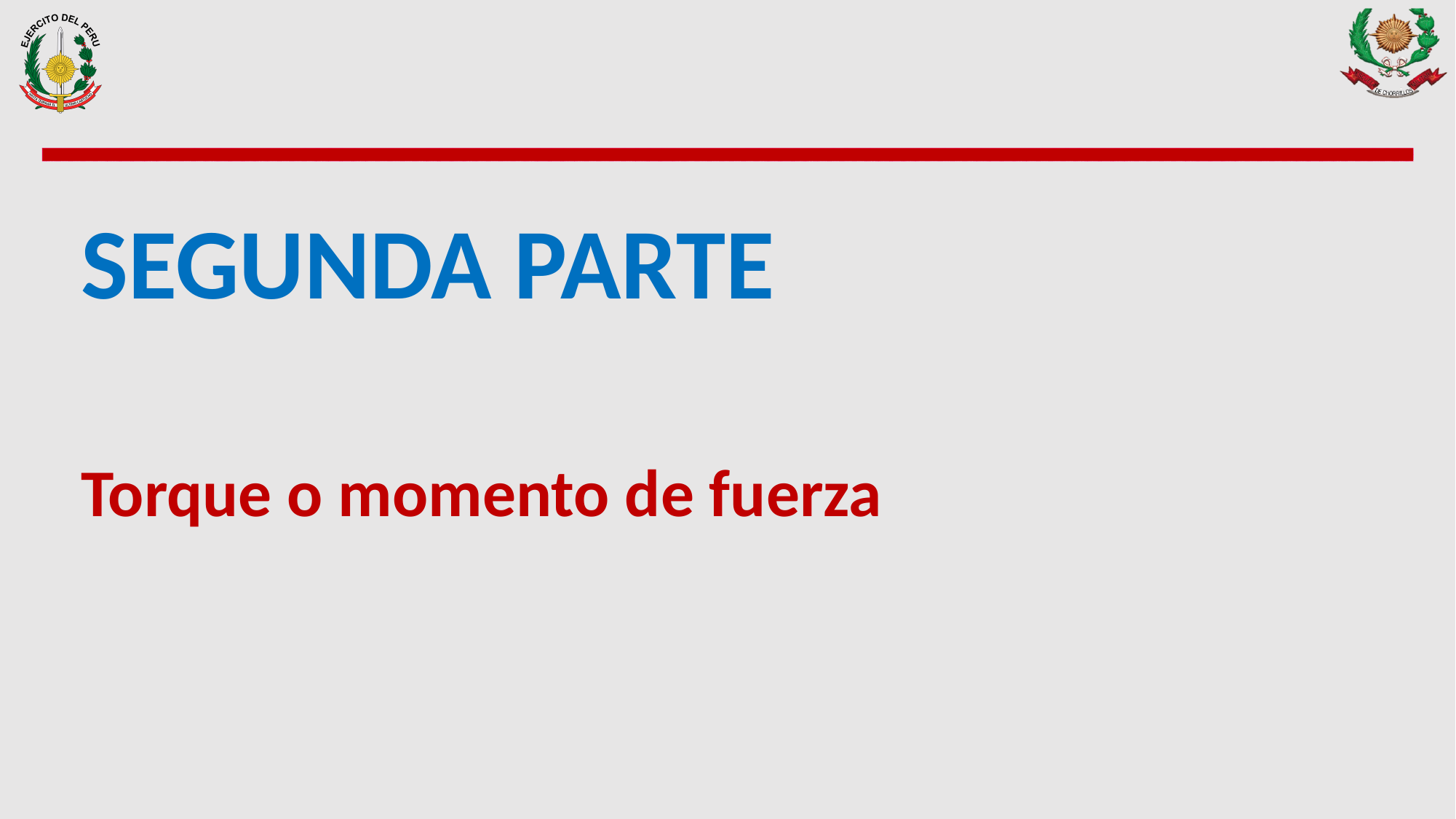

SEGUNDA PARTE

Torque o momento de fuerza